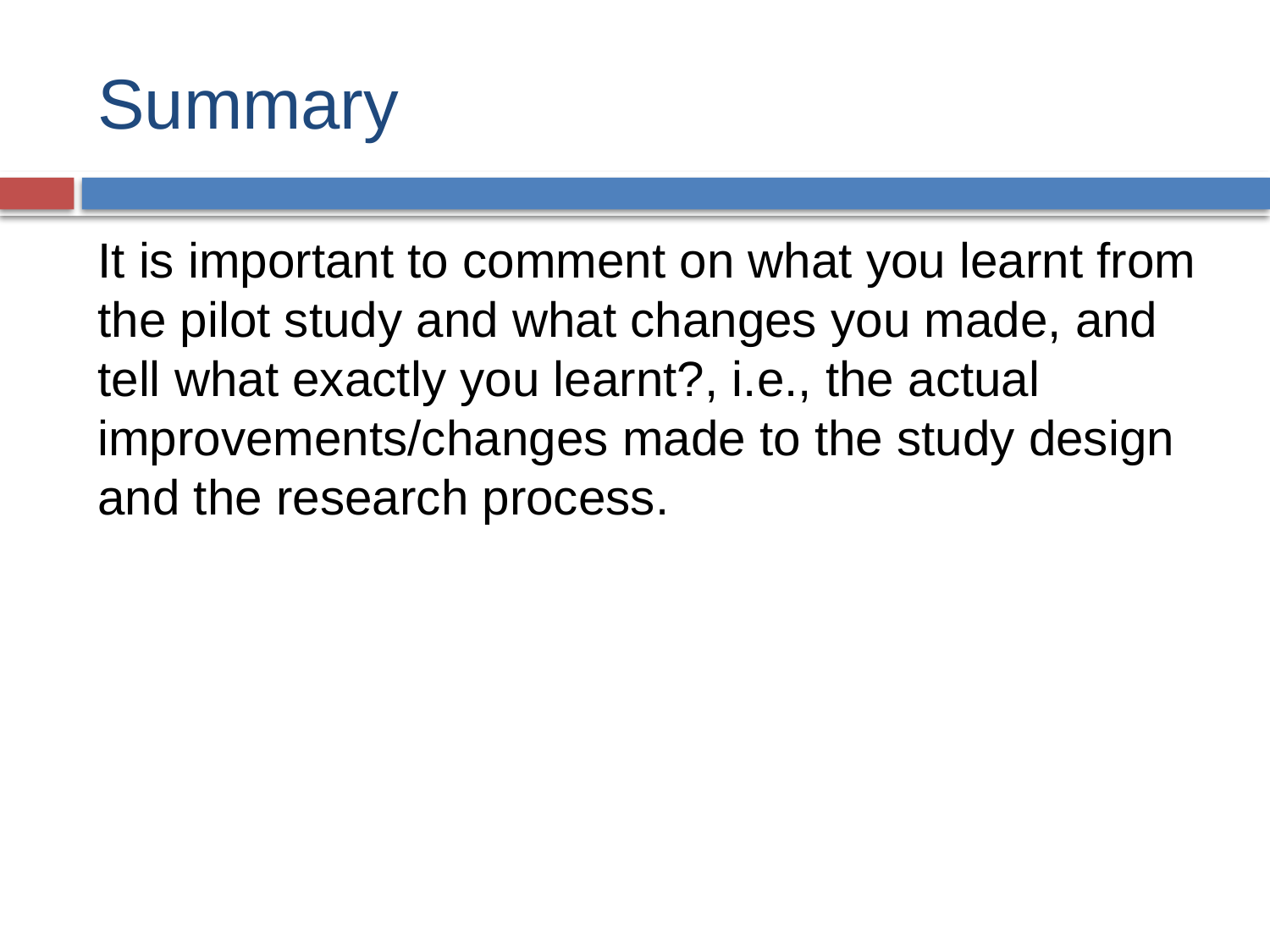

# Summary
It is important to comment on what you learnt from the pilot study and what changes you made, and tell what exactly you learnt?, i.e., the actual improvements/changes made to the study design and the research process.